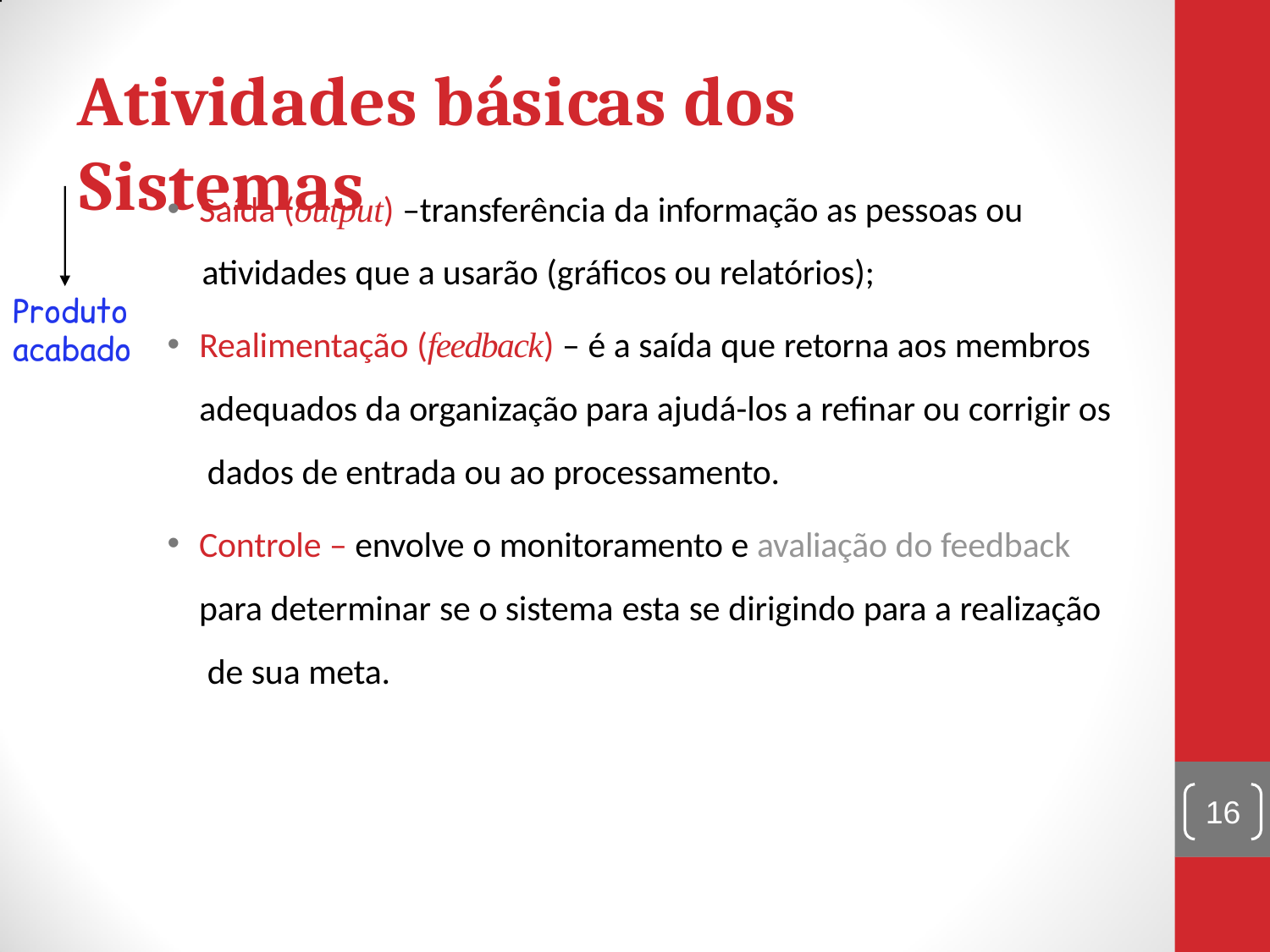

# Atividades básicas dos Sistemas
Saída (output) –transferência da informação as pessoas ou
atividades que a usarão (gráficos ou relatórios);
Produto

Realimentação (feedback) – é a saída que retorna aos membros  adequados da organização para ajudá-los a refinar ou corrigir os  dados de entrada ou ao processamento.
acabado
Controle – envolve o monitoramento e avaliação do feedback  para determinar se o sistema esta se dirigindo para a realização  de sua meta.

16